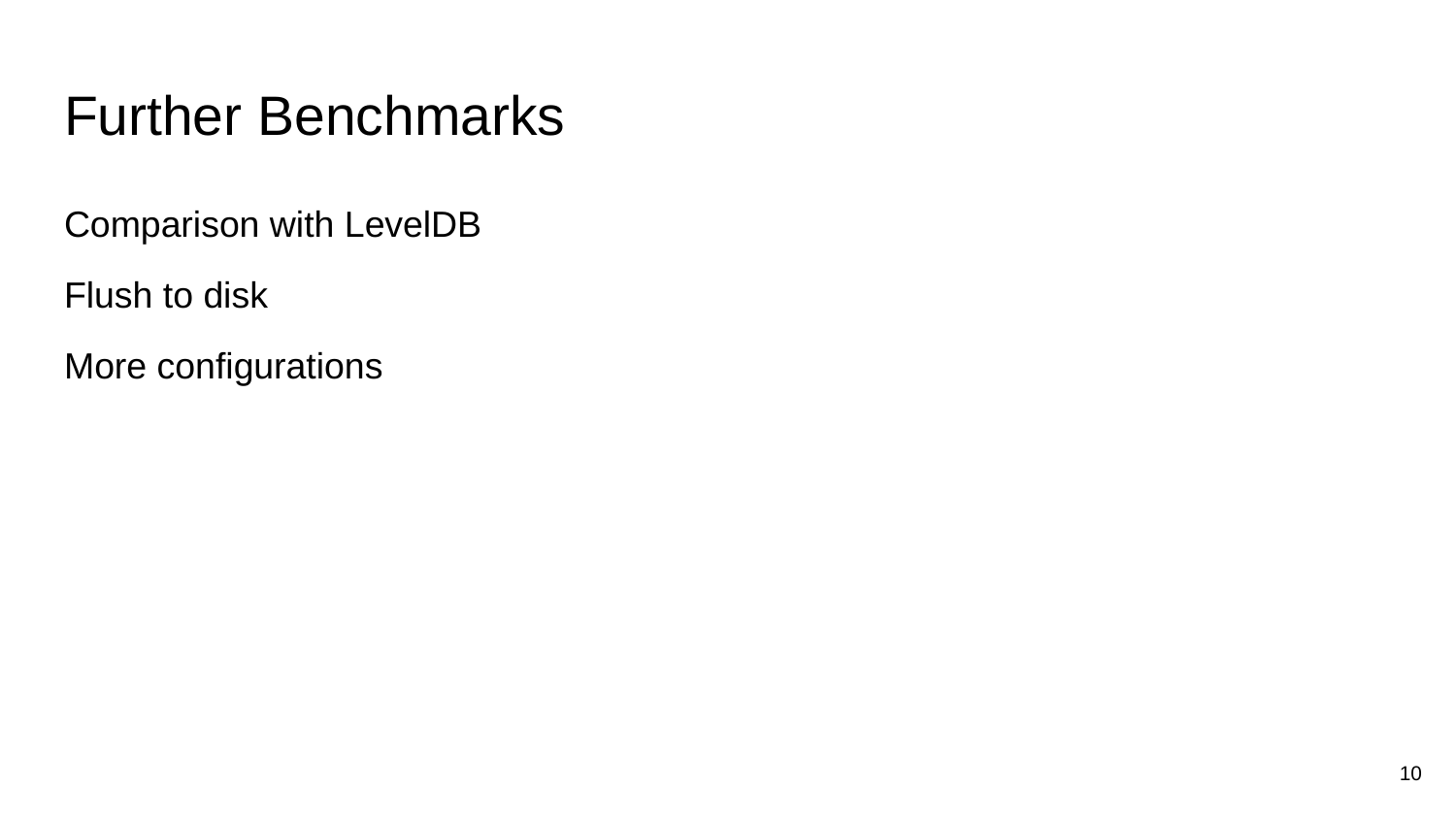

# Further Benchmarks
Comparison with LevelDB
Flush to disk
More configurations
10